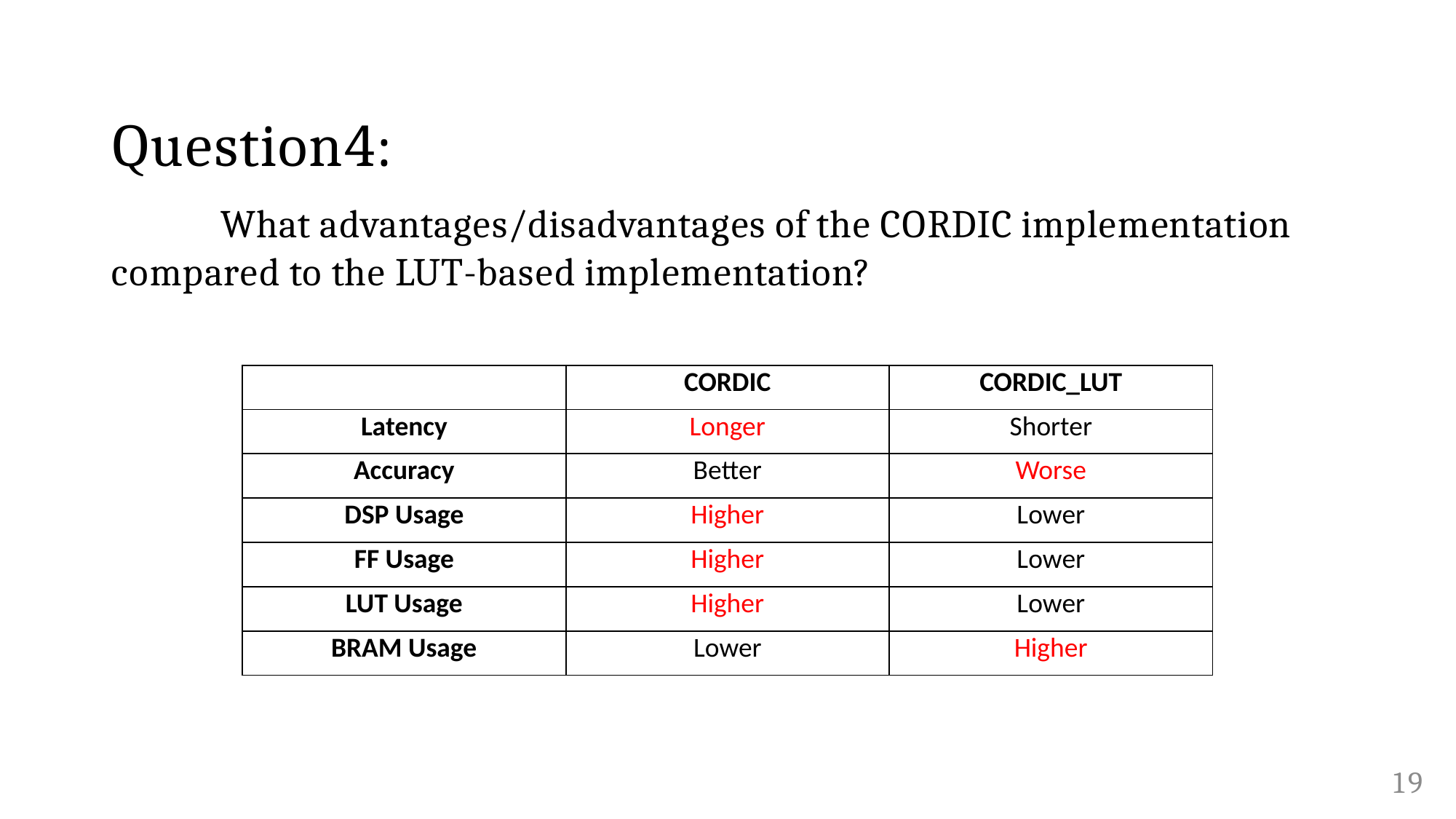

# Question4: What advantages/disadvantages of the CORDIC implementation compared to the LUT-based implementation?
|  | CORDIC | CORDIC\_LUT |
| --- | --- | --- |
| Latency | Longer | Shorter |
| Accuracy | Better | Worse |
| DSP Usage | Higher | Lower |
| FF Usage | Higher | Lower |
| LUT Usage | Higher | Lower |
| BRAM Usage | Lower | Higher |
19